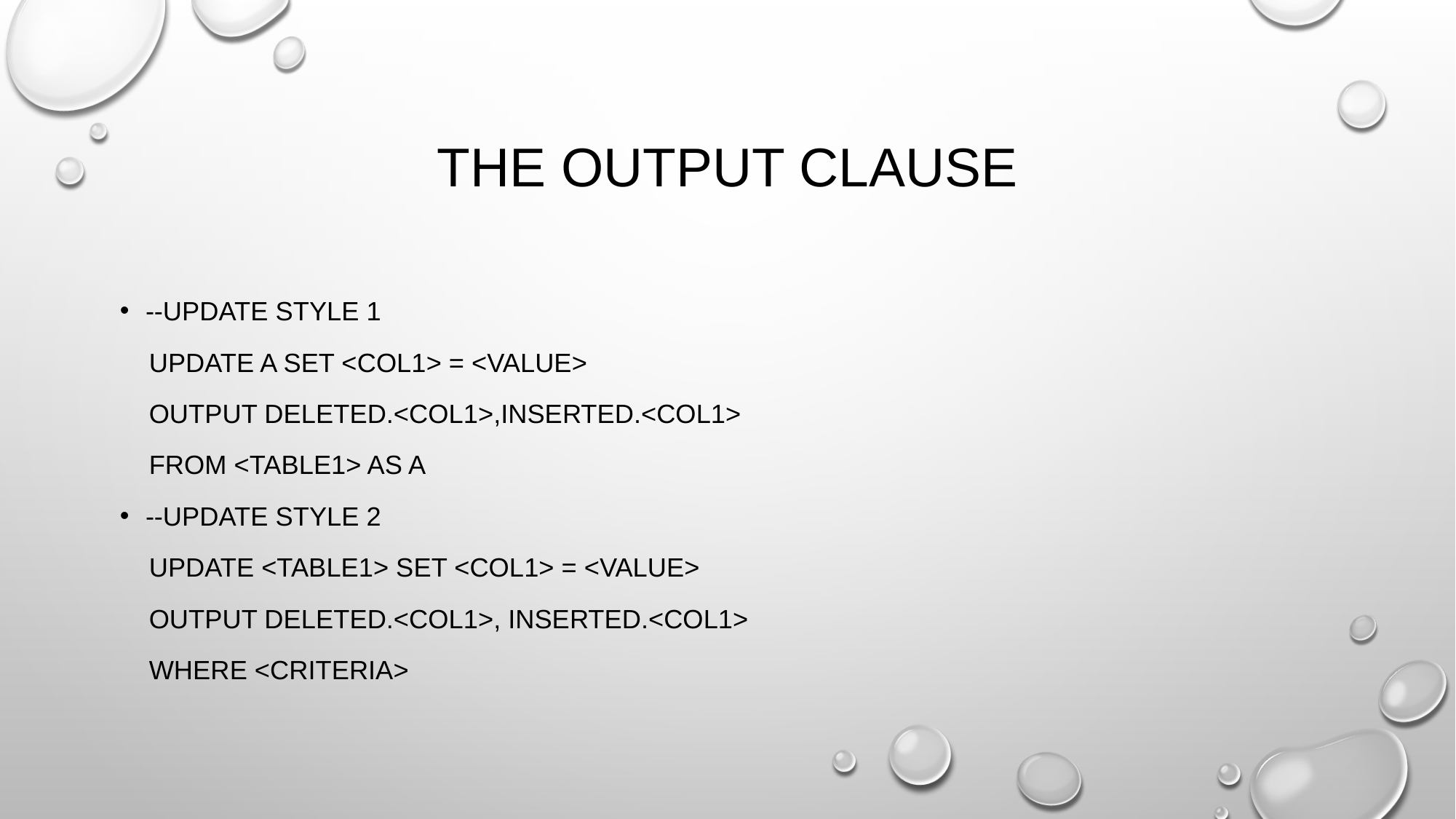

# The OUTPUT Clause
--Update style 1
    UPDATE a SET <col1> = <value>
    OUTPUT deleted.<col1>,inserted.<col1>
    FROM <table1> AS a
--Update style 2
    UPDATE <table1> SET <col1> = <value>
    OUTPUT deleted.<col1>, inserted.<col1>
    WHERE <criteria>